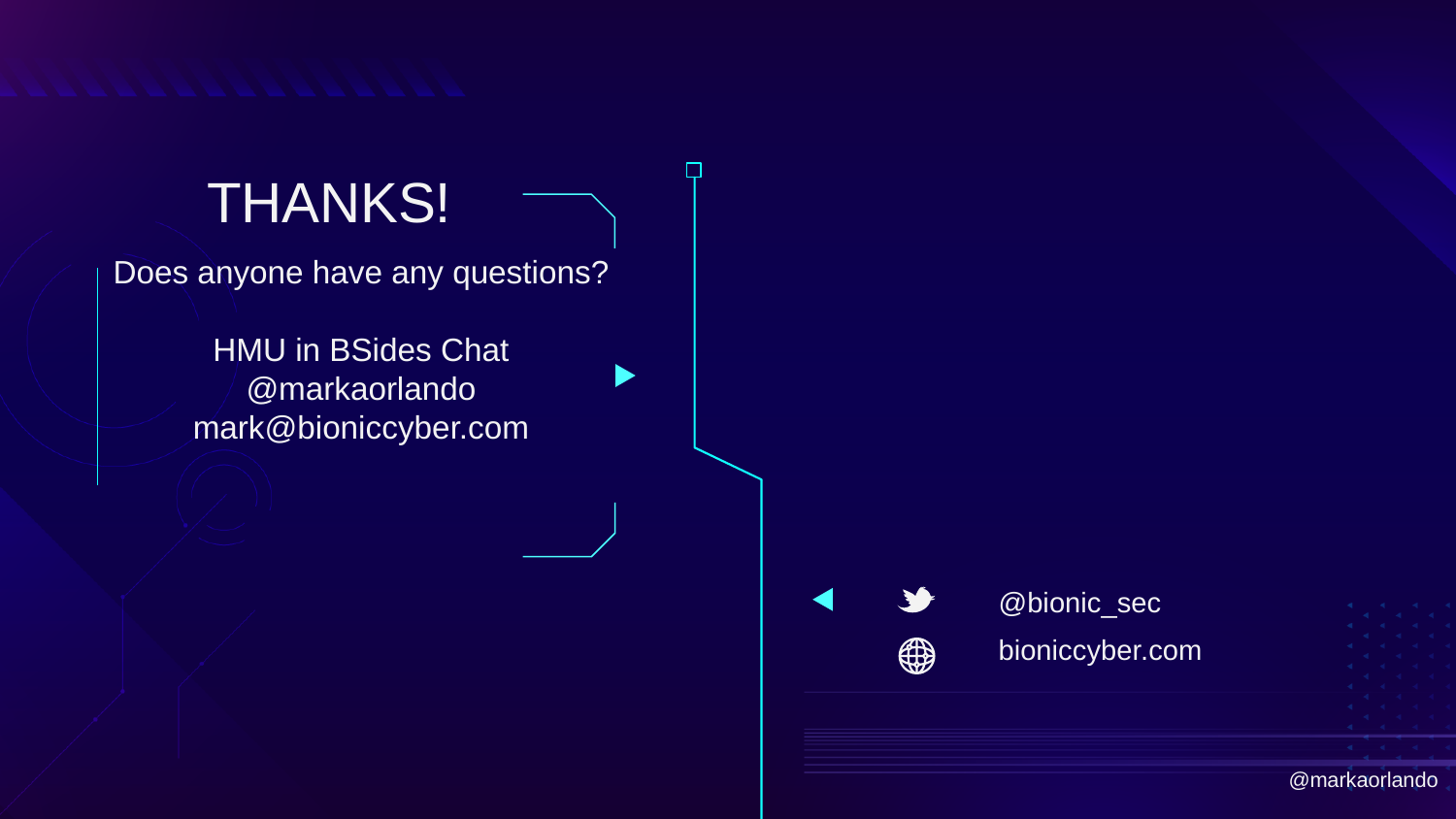

# THANKS!

Does anyone have any questions?

HMU in BSides Chat
@markaorlando
mark@bioniccyber.com

@bionic_sec

bioniccyber.com

@markaorlando